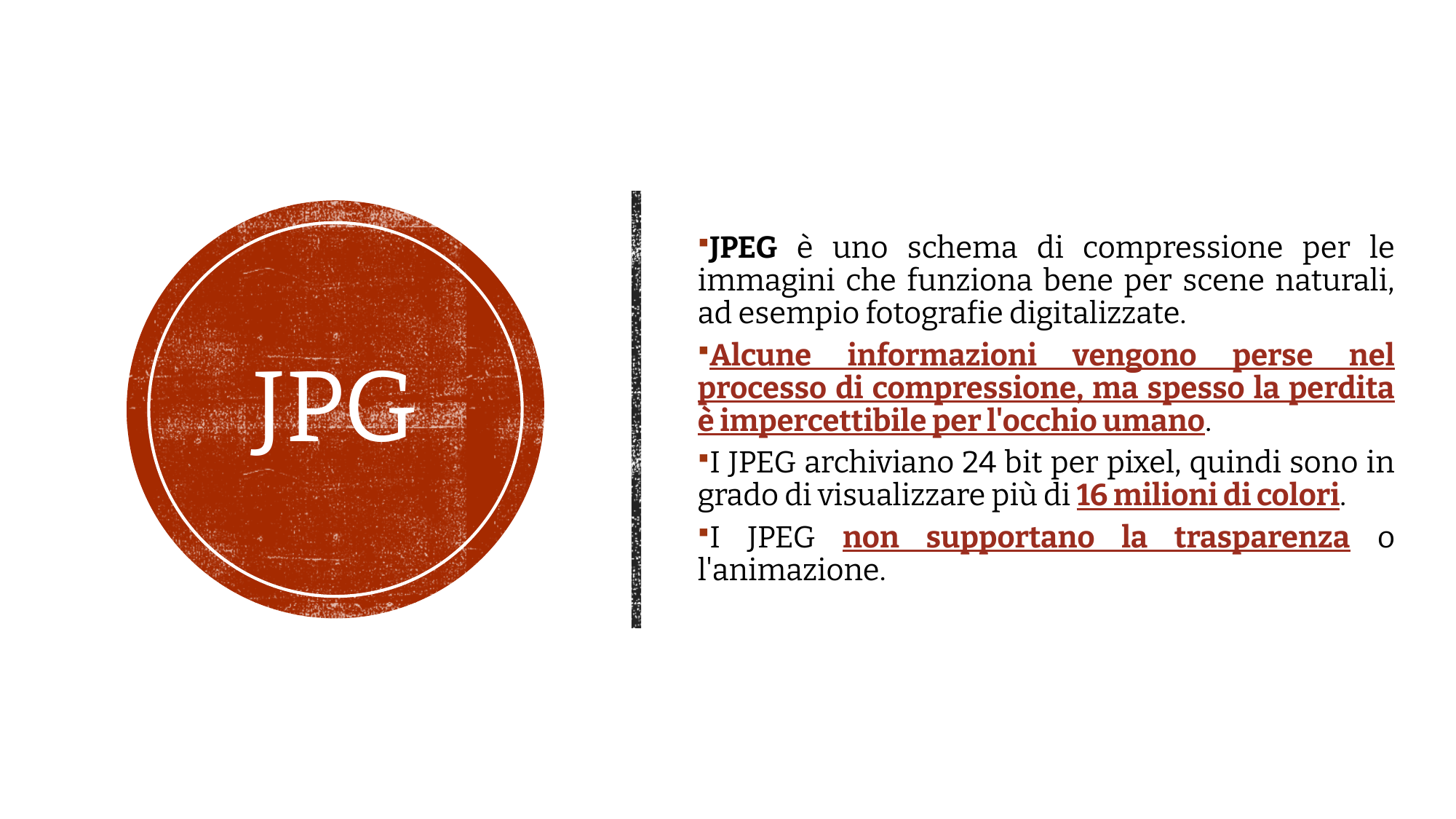

JPEG è uno schema di compressione per le immagini che funziona bene per scene naturali, ad esempio fotografie digitalizzate.
Alcune informazioni vengono perse nel processo di compressione, ma spesso la perdita è impercettibile per l'occhio umano.
I JPEG archiviano 24 bit per pixel, quindi sono in grado di visualizzare più di 16 milioni di colori.
I JPEG non supportano la trasparenza o l'animazione.

# JPG